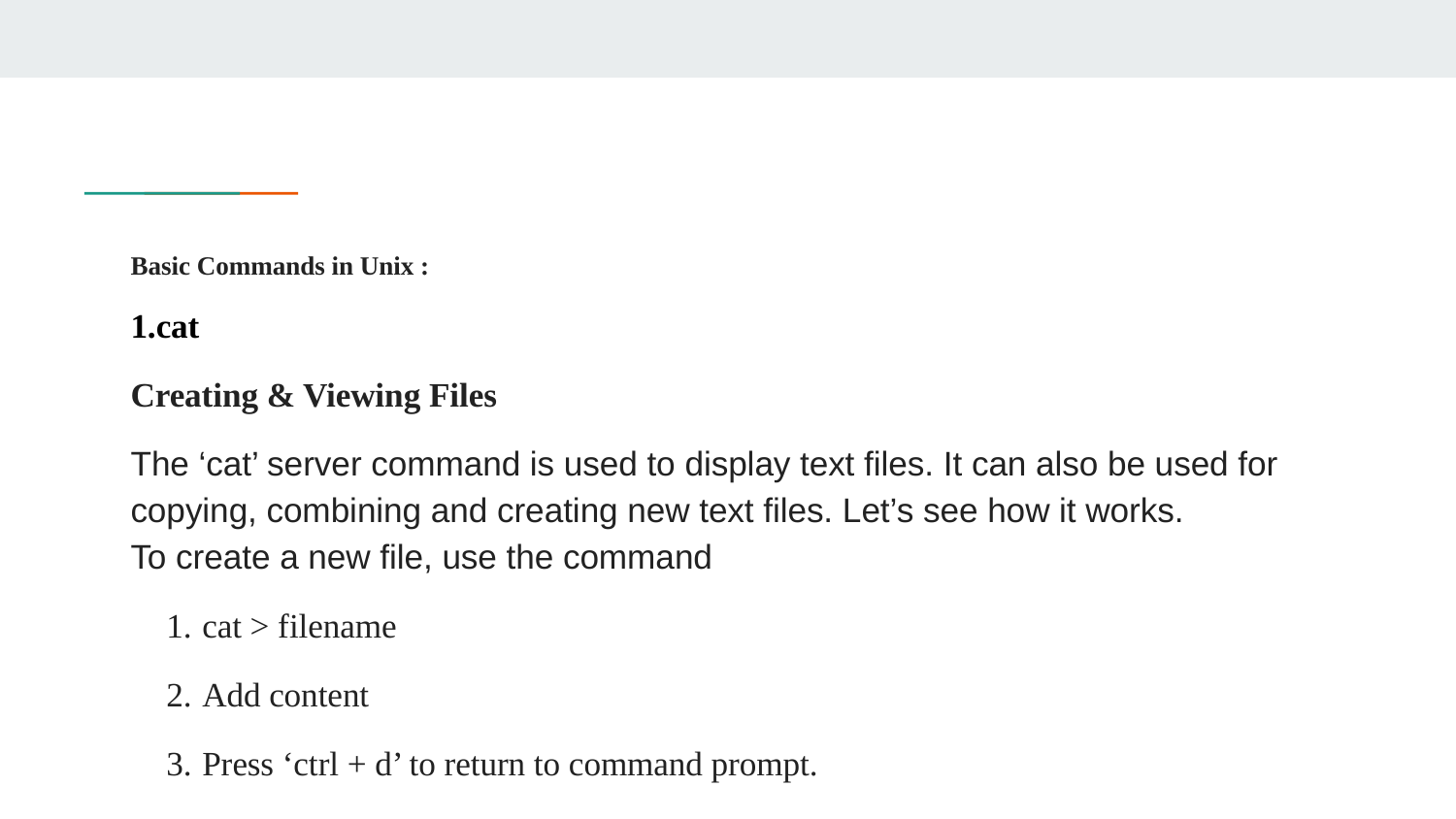

# Basic Commands in Unix :

1.cat
Creating & Viewing Files
The ‘cat’ server command is used to display text files. It can also be used for copying, combining and creating new text files. Let’s see how it works.
To create a new file, use the command
1. 	cat > filename
2. 	Add content
3. 	Press ‘ctrl + d’ to return to command prompt.